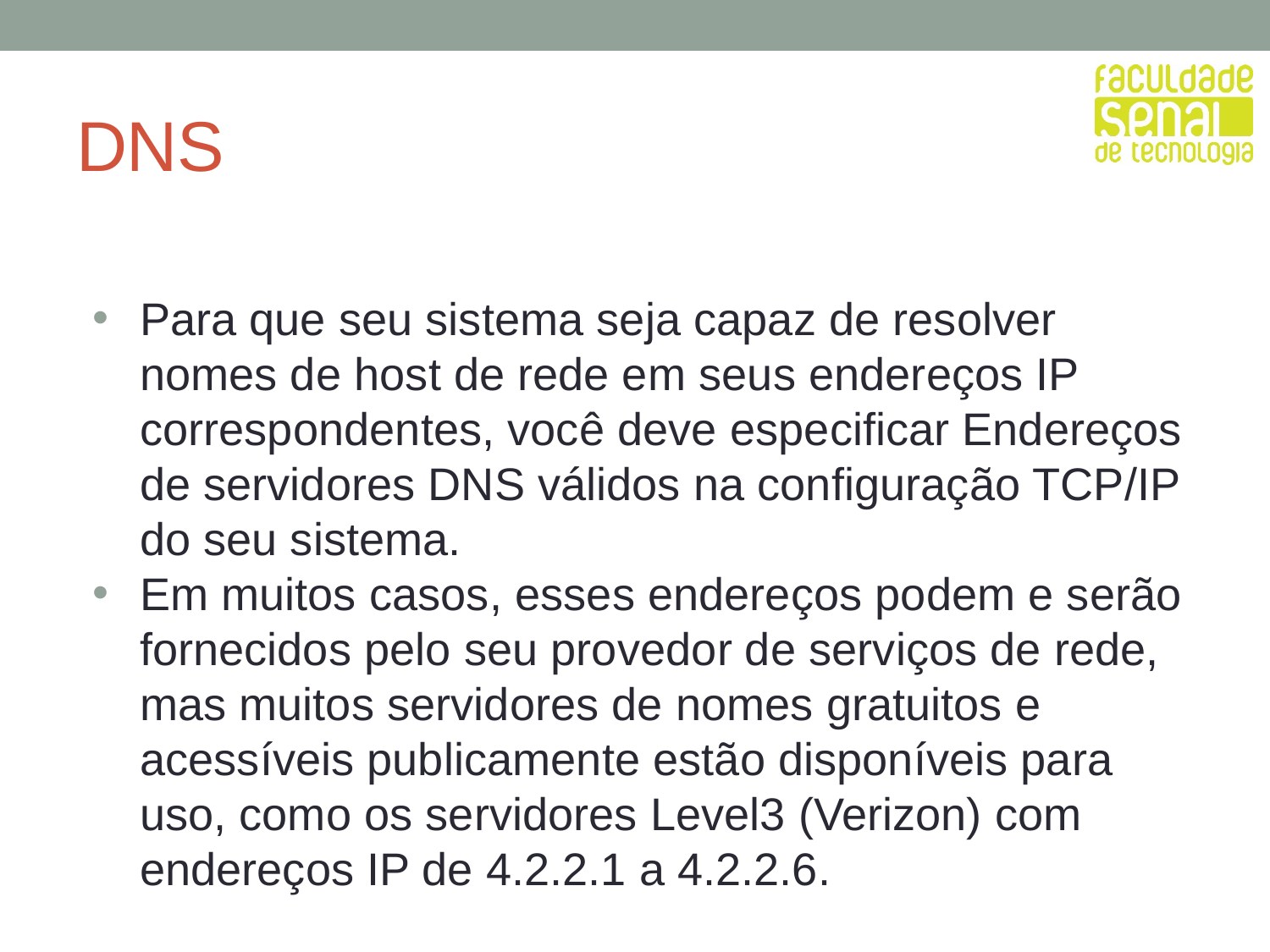

# DNS

Para que seu sistema seja capaz de resolver nomes de host de rede em seus endereços IP correspondentes, você deve especificar Endereços de servidores DNS válidos na configuração TCP/IP do seu sistema.
Em muitos casos, esses endereços podem e serão fornecidos pelo seu provedor de serviços de rede, mas muitos servidores de nomes gratuitos e acessíveis publicamente estão disponíveis para uso, como os servidores Level3 (Verizon) com endereços IP de 4.2.2.1 a 4.2.2.6.